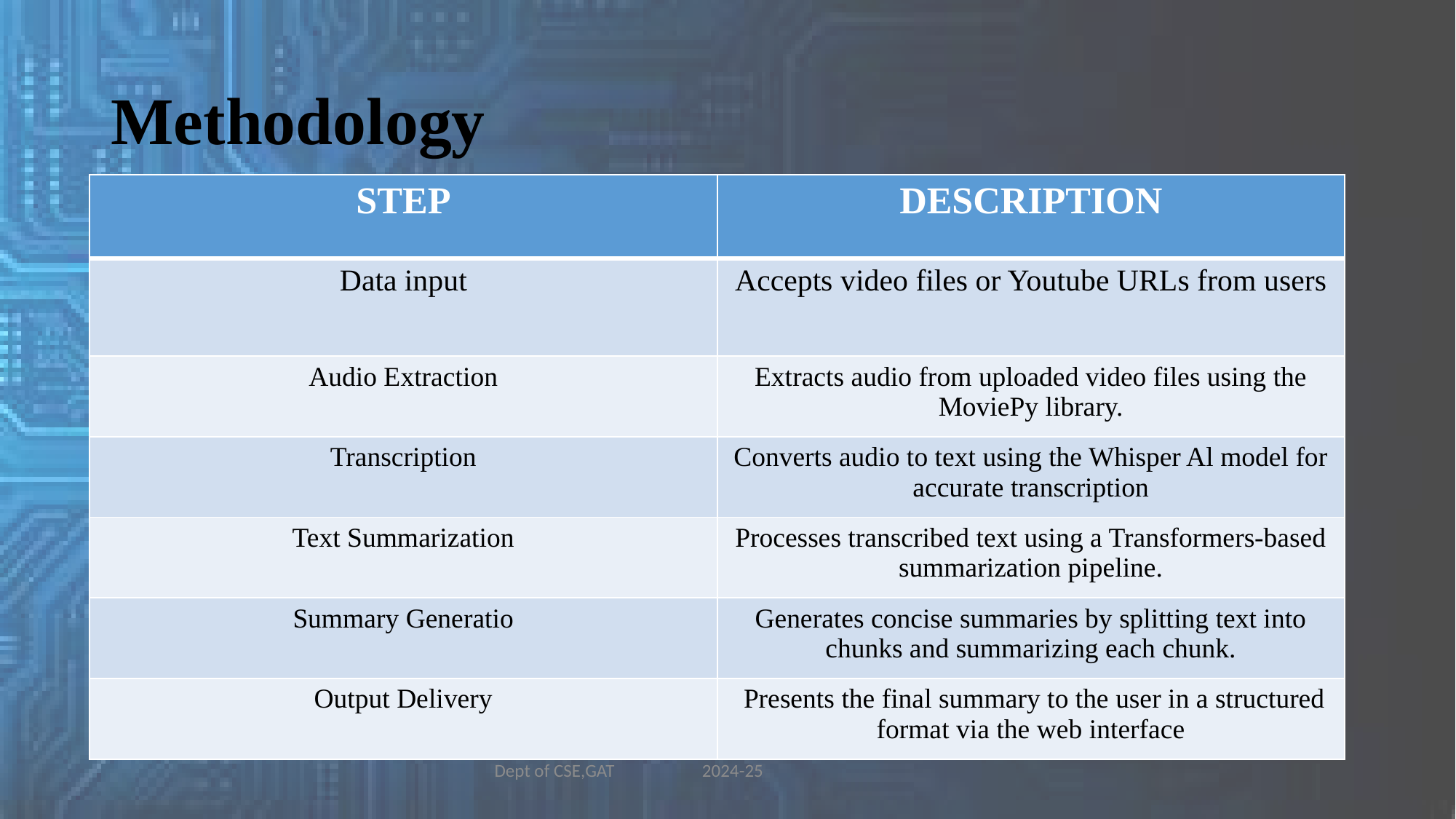

# Methodology

| STEP | DESCRIPTION |
| --- | --- |
| Data input | Accepts video files or Youtube URLs from users |
| Audio Extraction | Extracts audio from uploaded video files using the MoviePy library. |
| Transcription | Converts audio to text using the Whisper Al model for accurate transcription |
| Text Summarization | Processes transcribed text using a Transformers-based summarization pipeline. |
| Summary Generatio | Generates concise summaries by splitting text into chunks and summarizing each chunk. |
| Output Delivery | Presents the final summary to the user in a structured format via the web interface |
Dept of CSE,GAT                     2024-25
9